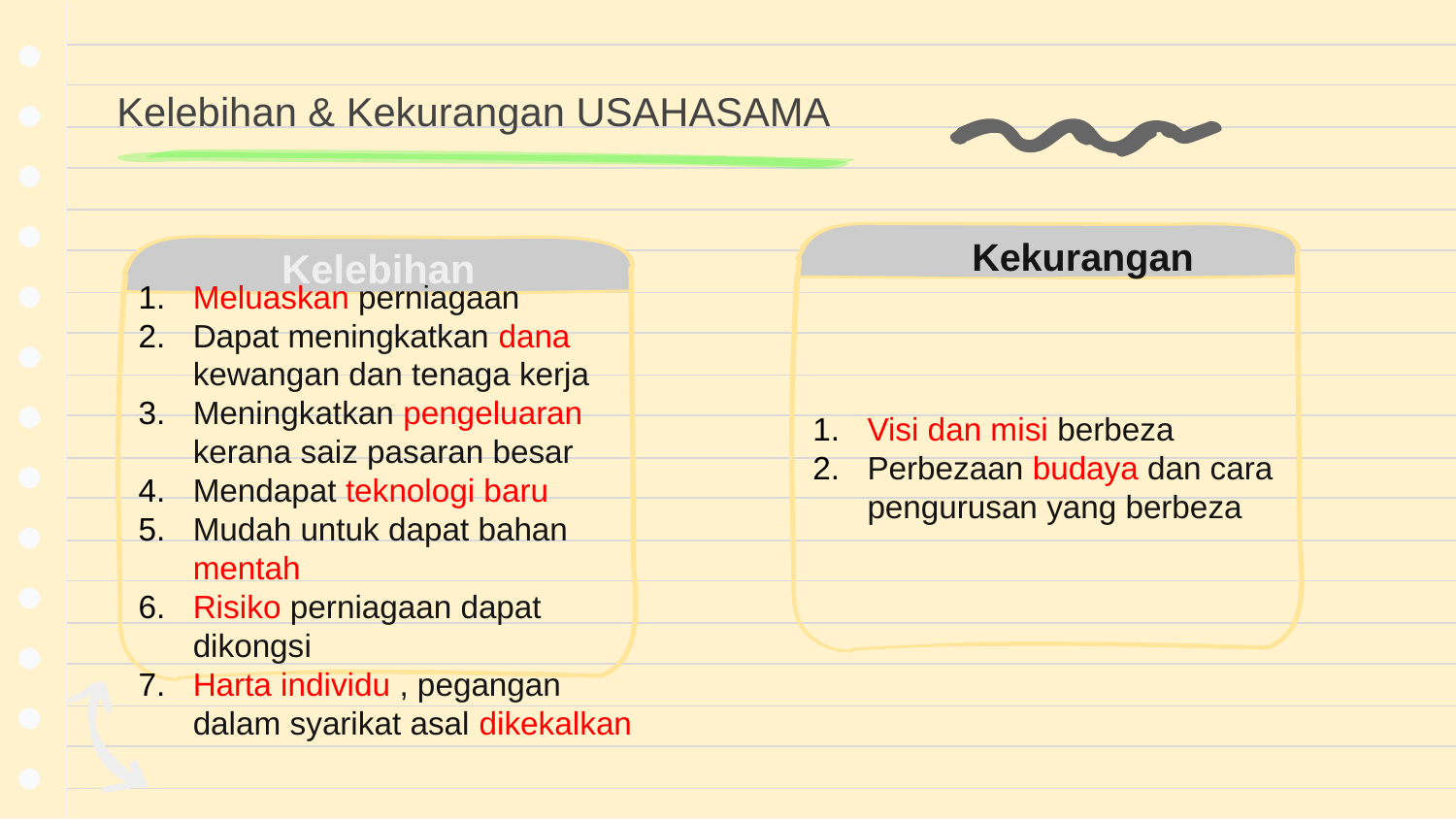

# Kelebihan & Kekurangan USAHASAMA

Meluaskan perniagaan
Dapat meningkatkan dana kewangan dan tenaga kerja
Meningkatkan pengeluaran kerana saiz pasaran besar
Mendapat teknologi baru
Mudah untuk dapat bahan mentah
Risiko perniagaan dapat dikongsi
Harta individu , pegangan dalam syarikat asal dikekalkan

Kekurangan

Kelebihan

Visi dan misi berbeza
Perbezaan budaya dan cara pengurusan yang berbeza